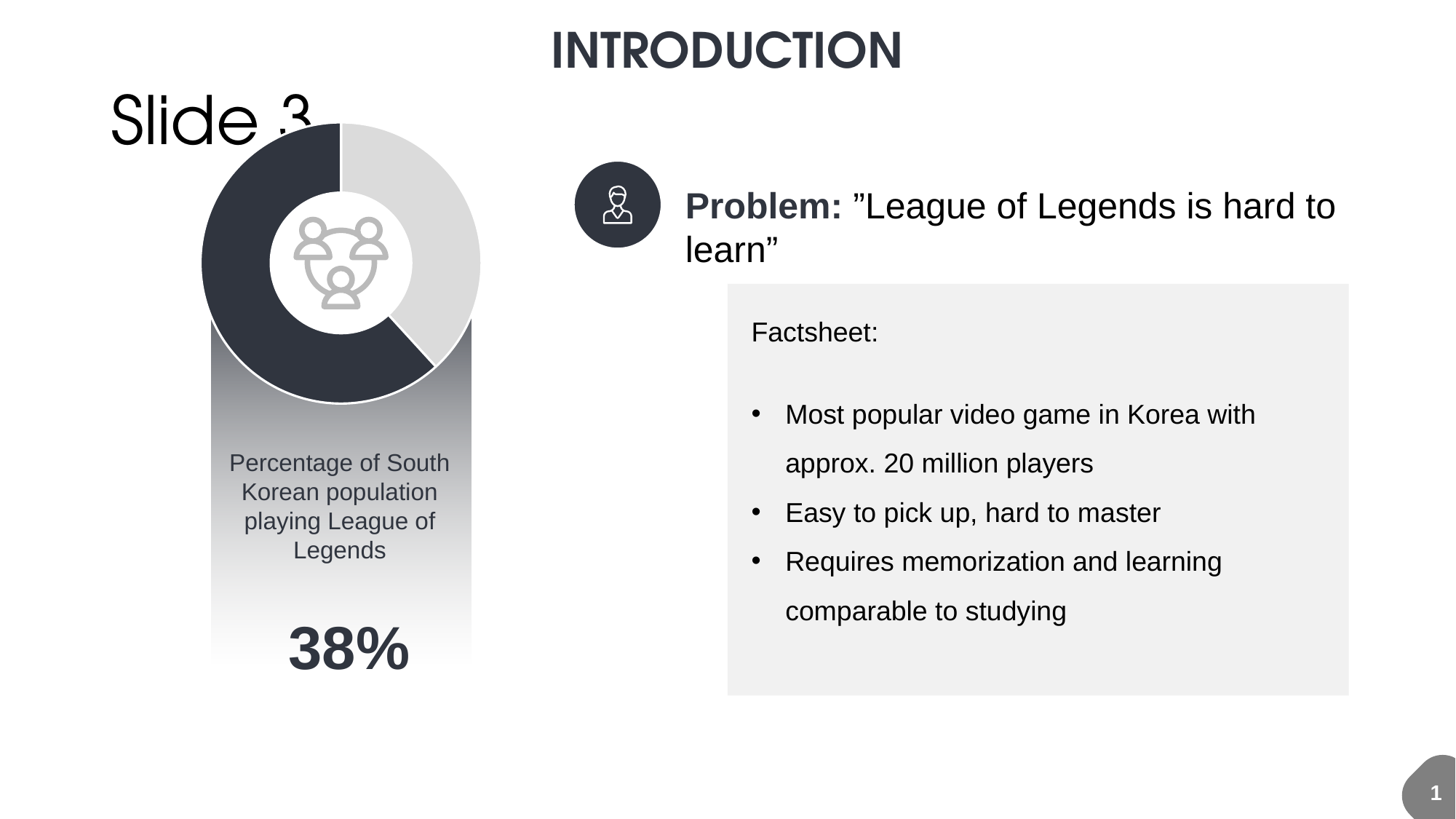

INTRODUCTION
# Slide 3

### Chart

| Category | Sales |
|---|---|
| 1st Qtr | 32.0 |
| 2nd Qtr | 51.75 |

Problem: ”League of Legends is hard to learn”

Factsheet:

Most popular video game in Korea with approx. 20 million players
Easy to pick up, hard to master
Requires memorization and learning comparable to studying

Percentage of South Korean population playing League of Legends
38%

1